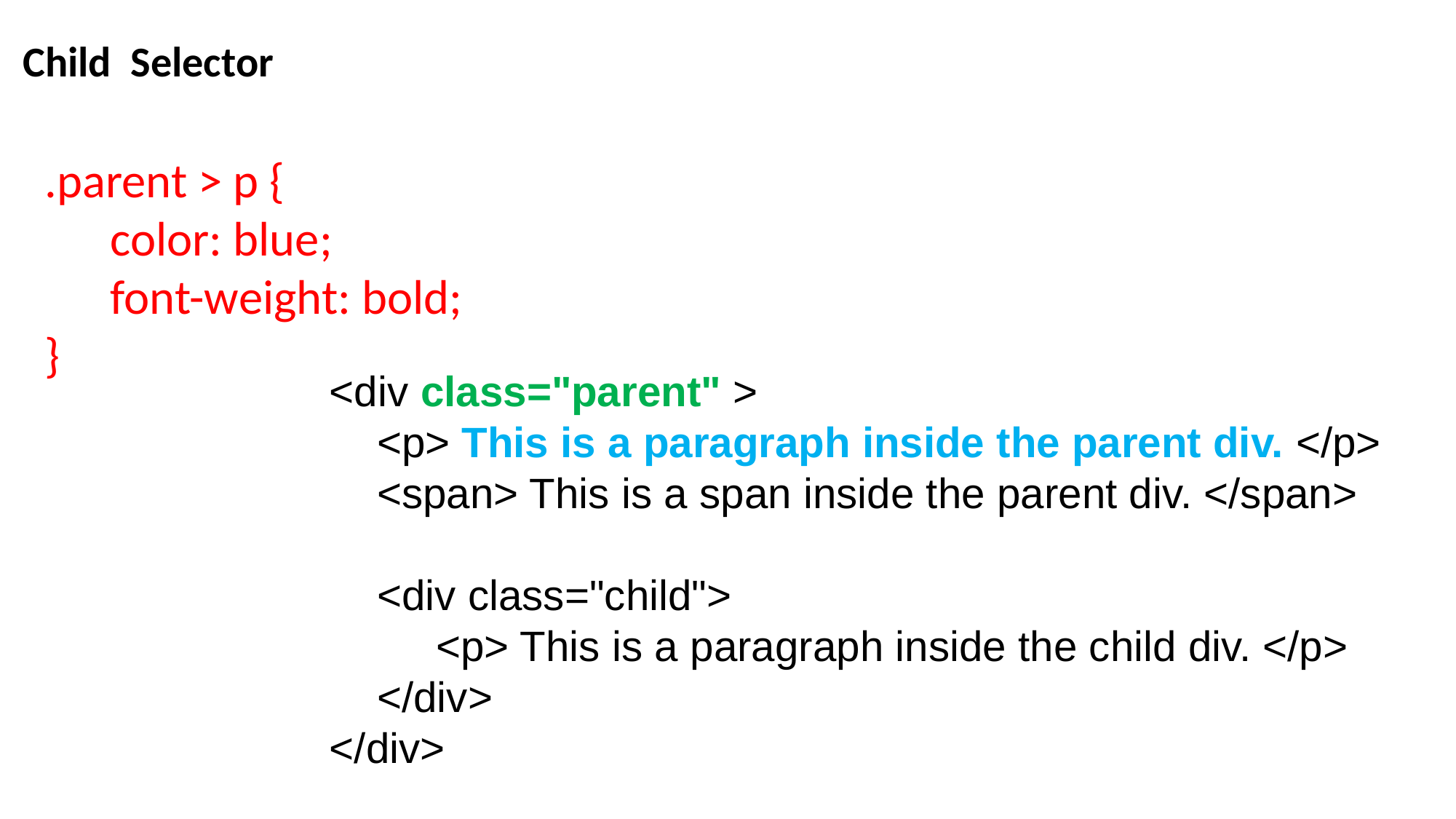

Child  Selector
.parent > p {
      color: blue;
      font-weight: bold;
}
<div class="parent" >
    <p> This is a paragraph inside the parent div. </p>
    <span> This is a span inside the parent div. </span>

    <div class="child">
         <p> This is a paragraph inside the child div. </p>
    </div>
</div>